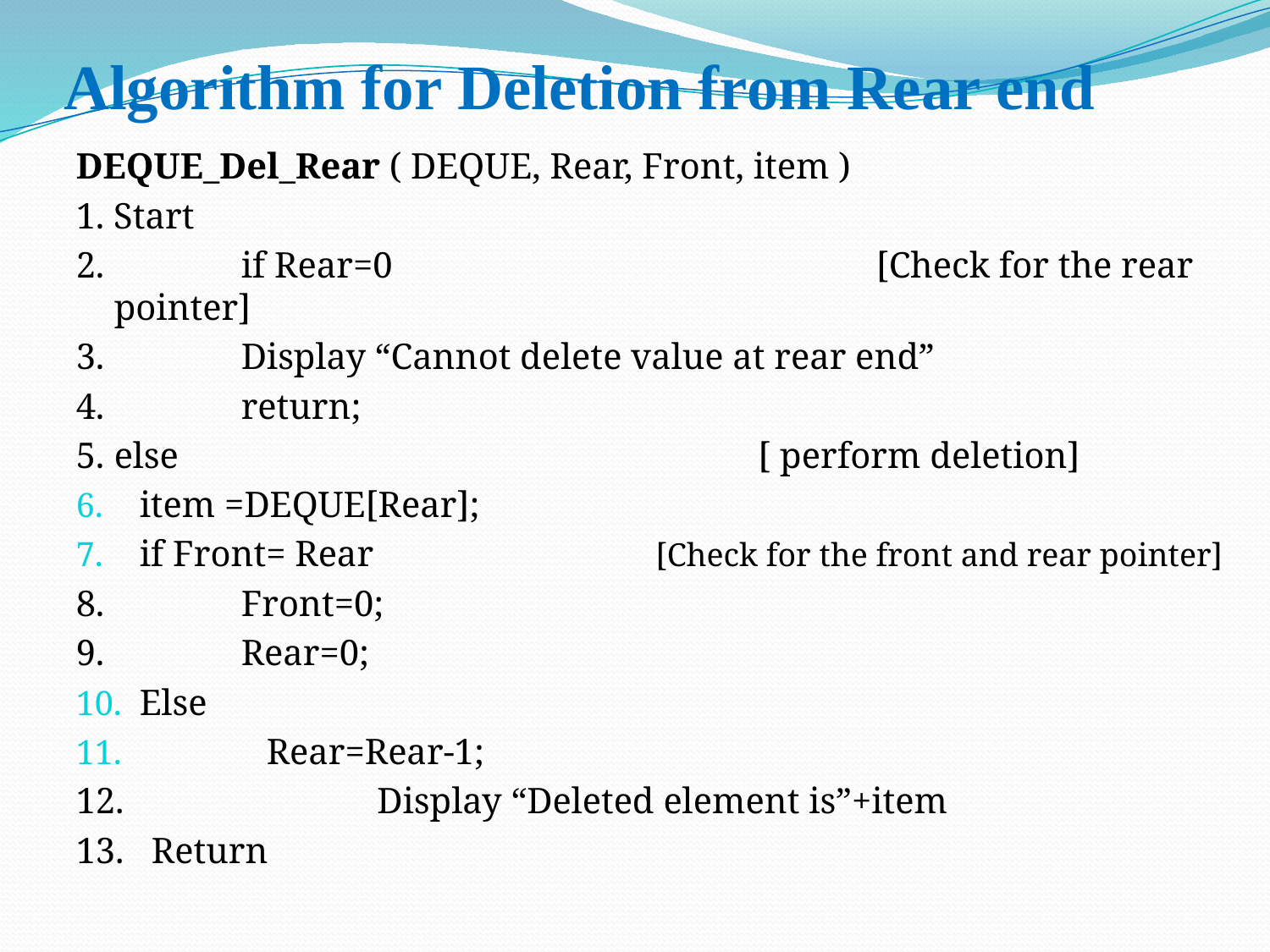

# Algorithm for Deletion from Rear end
DEQUE_Del_Rear ( DEQUE, Rear, Front, item )
1. Start
2.  	if Rear=0		 		[Check for the rear pointer]
3. 		Display “Cannot delete value at rear end”
4. 		return;
5. 	else					 [ perform deletion]
item =DEQUE[Rear];
if Front= Rear			 [Check for the front and rear pointer]
8. 		Front=0;
9.		Rear=0;
Else
	Rear=Rear-1;
12.		 Display “Deleted element is”+item
13.   Return